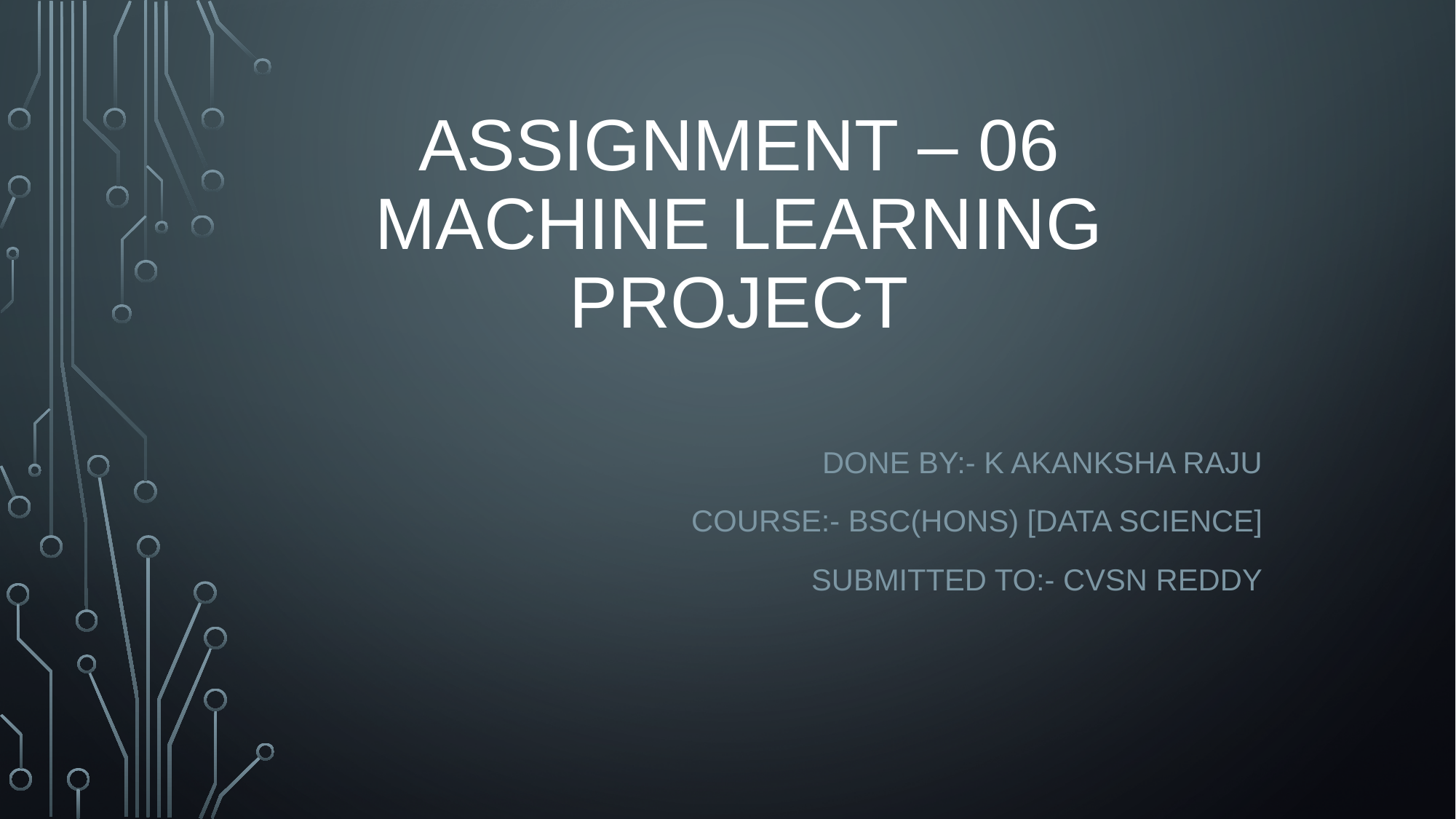

# assignment – 06 machine learning project
DONE BY:- K AKANKSHA RAJU
COURSE:- BSc(hons) [data science]
Submitted to:- cvsn reddy